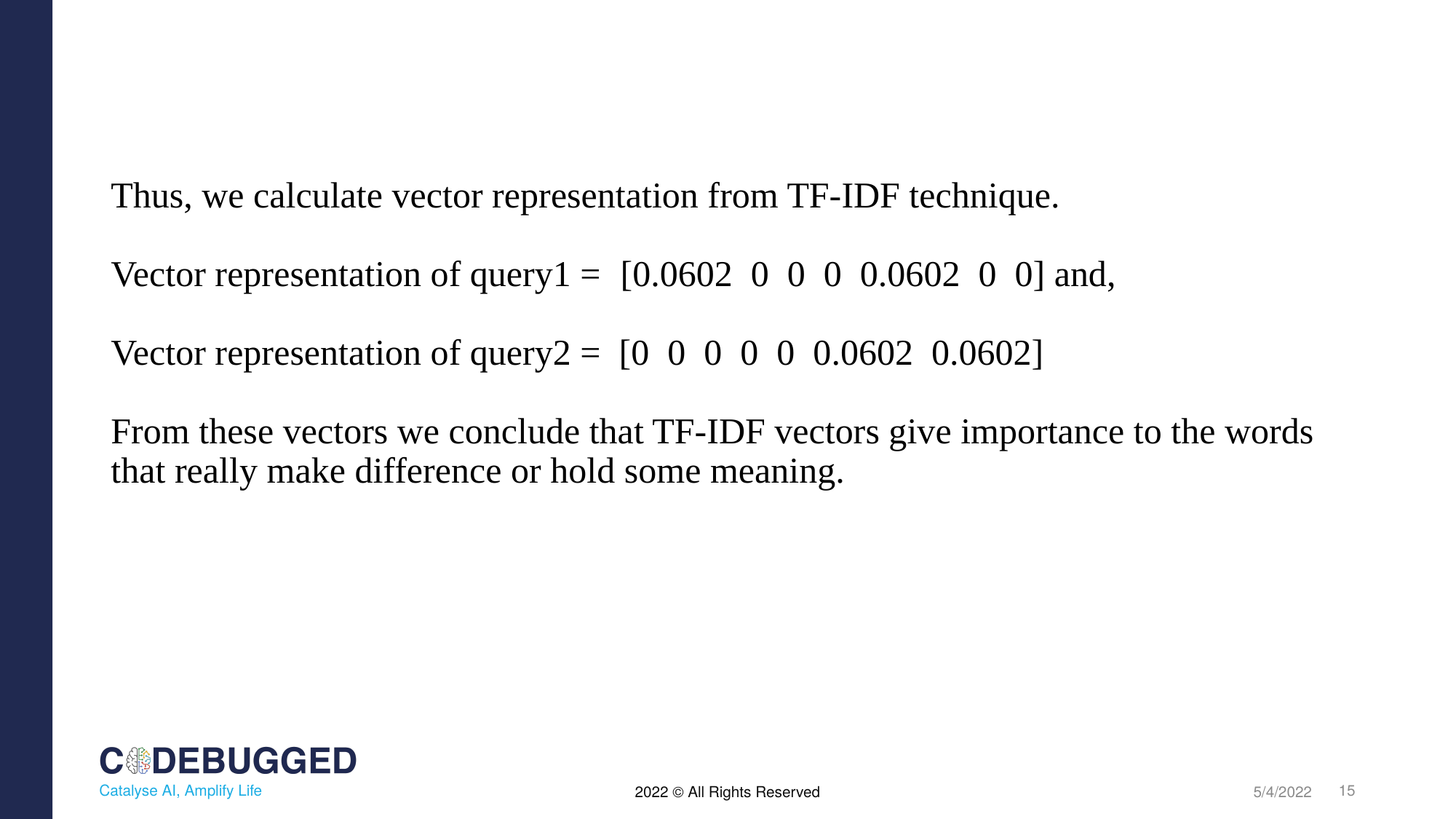

Thus, we calculate vector representation from TF-IDF technique.
Vector representation of query1 =  [0.0602  0  0  0  0.0602  0  0] and,
Vector representation of query2 =  [0  0  0  0  0  0.0602  0.0602]
From these vectors we conclude that TF-IDF vectors give importance to the words that really make difference or hold some meaning.

15
Catalyse AI, Amplify Life
5/4/2022